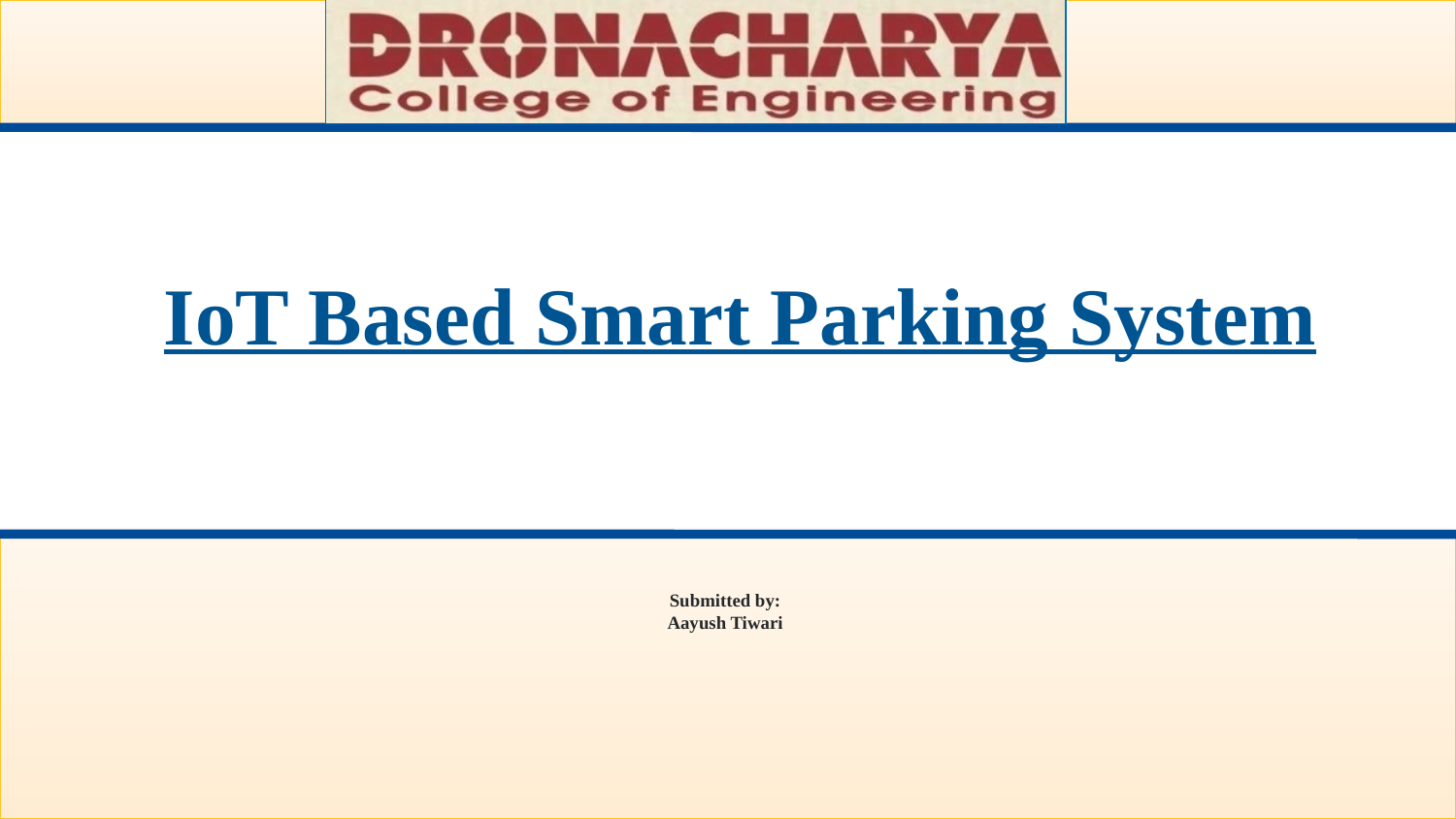

IoT Based Smart Parking System

Submitted by:
Aayush Tiwari